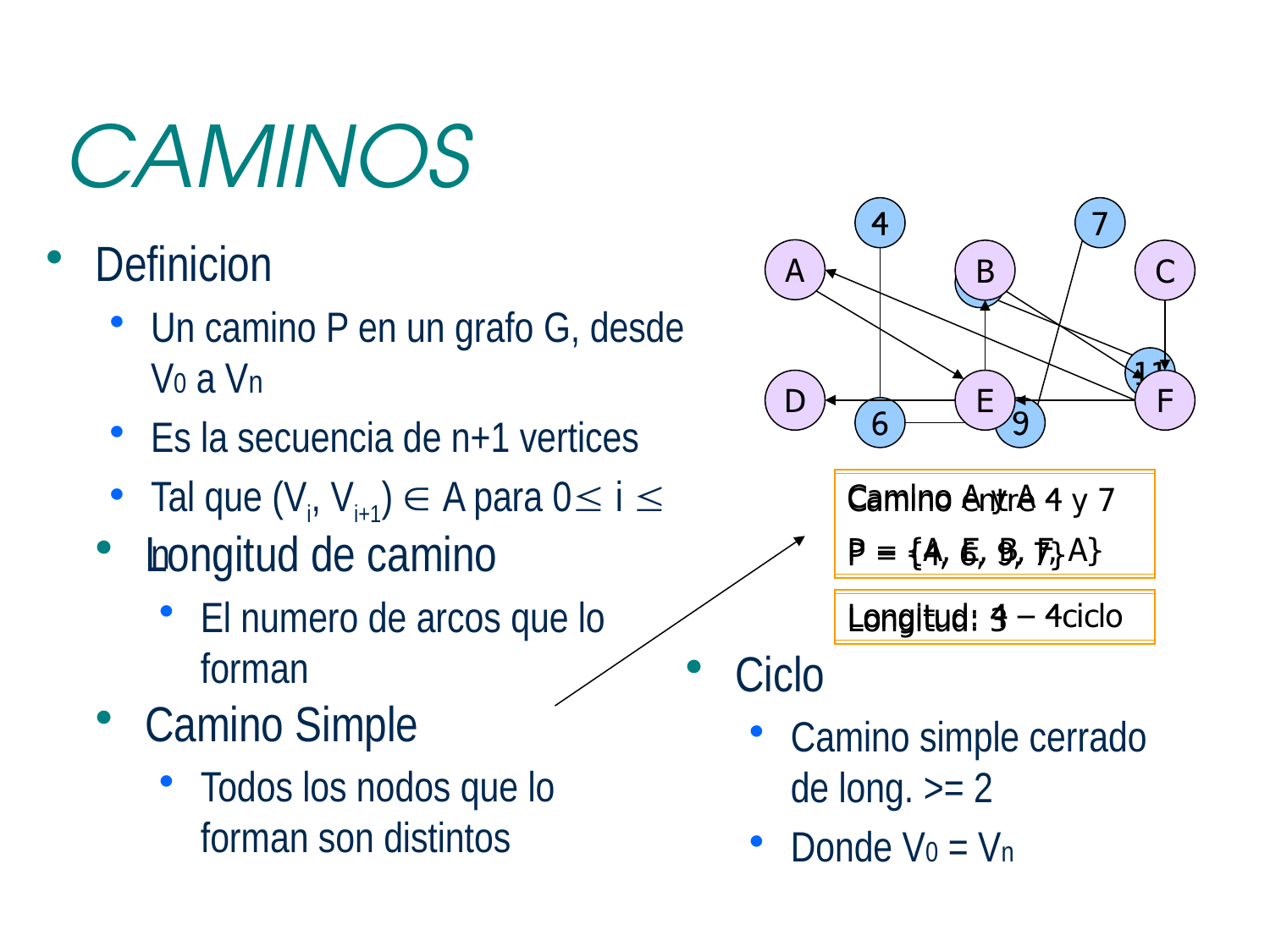

# CAMINOS
4
7
10
11
6
9
Definicion
Un camino P en un grafo G, desde V0 a Vn
Es la secuencia de n+1 vertices
Tal que (Vi, Vi+1) ∈ A para 0≤ i ≤ n

A
B
C
D
E
F
Camino A y A
P = {A, E, B, F, A}
Camino entre 4 y 7
P = {4, 6, 9, 7}
Longitud de camino
El numero de arcos que lo forman

Longitud: 4 – 4ciclo
Longitud: 3
Ciclo
Camino simple cerrado de long. >= 2
Donde V0 = Vn
Camino Simple
Todos los nodos que lo forman son distintos